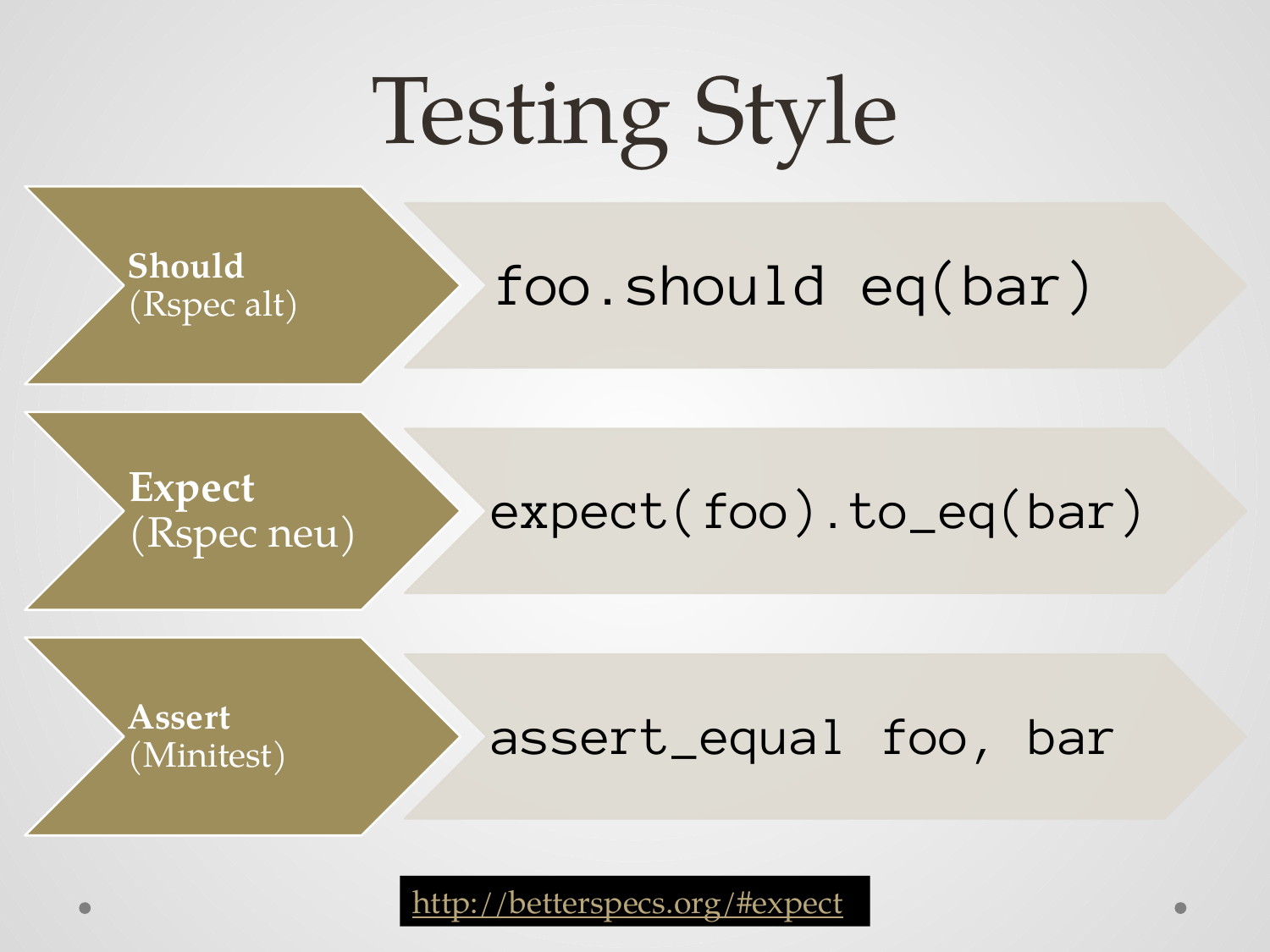

# Testing Style
Should
(Rspec alt)
foo.should eq(bar)
Expect (Rspec neu)
expect(foo).to_eq(bar)
Assert (Minitest)
assert_equal foo, bar
http://betterspecs.org/#expect